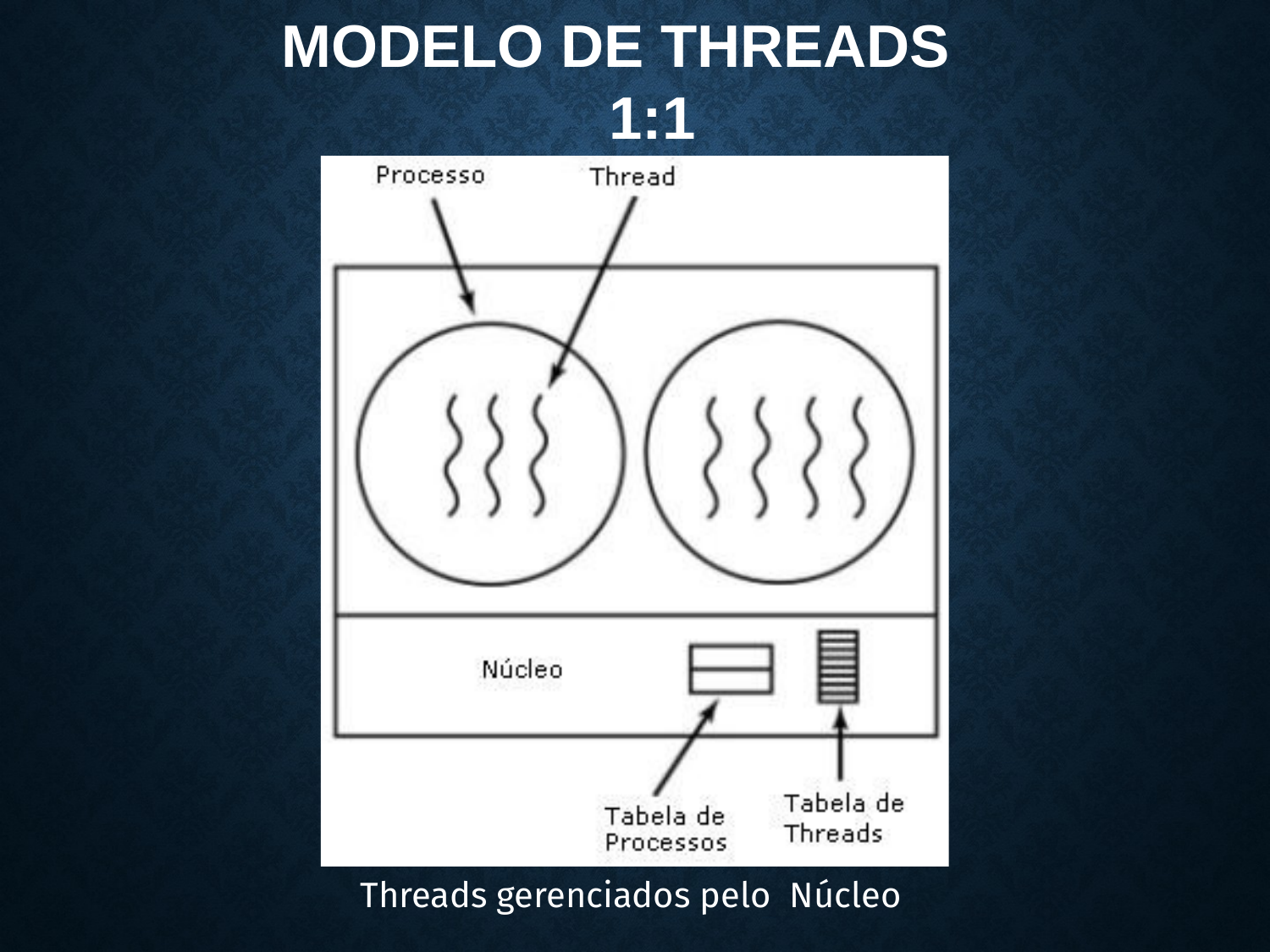

# MODELO DE THREADS
1:1

Threads gerenciados pelo  Núcleo